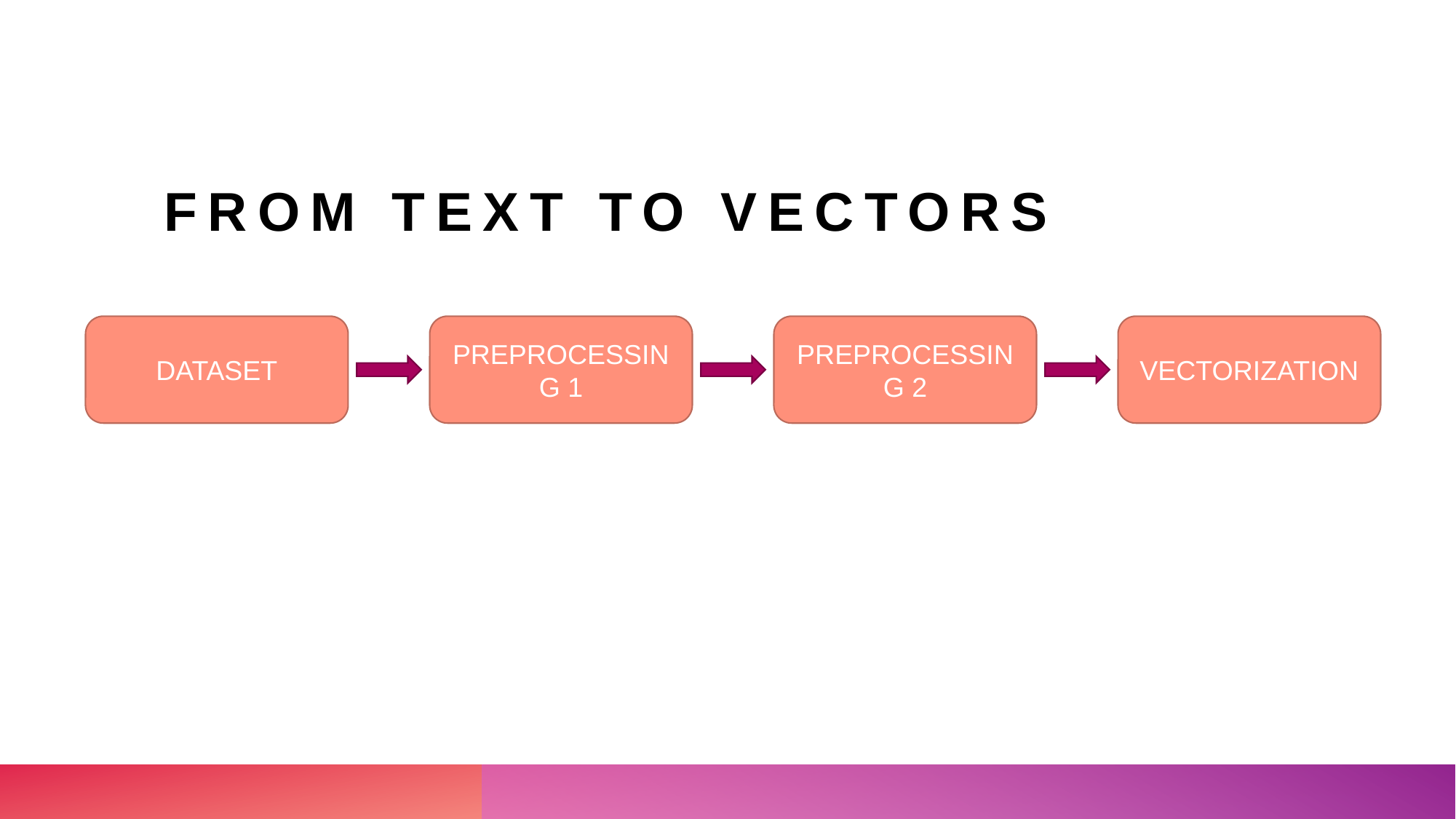

# From text to vectors
DATASET
PREPROCESSING 1
PREPROCESSING 2
VECTORIZATION